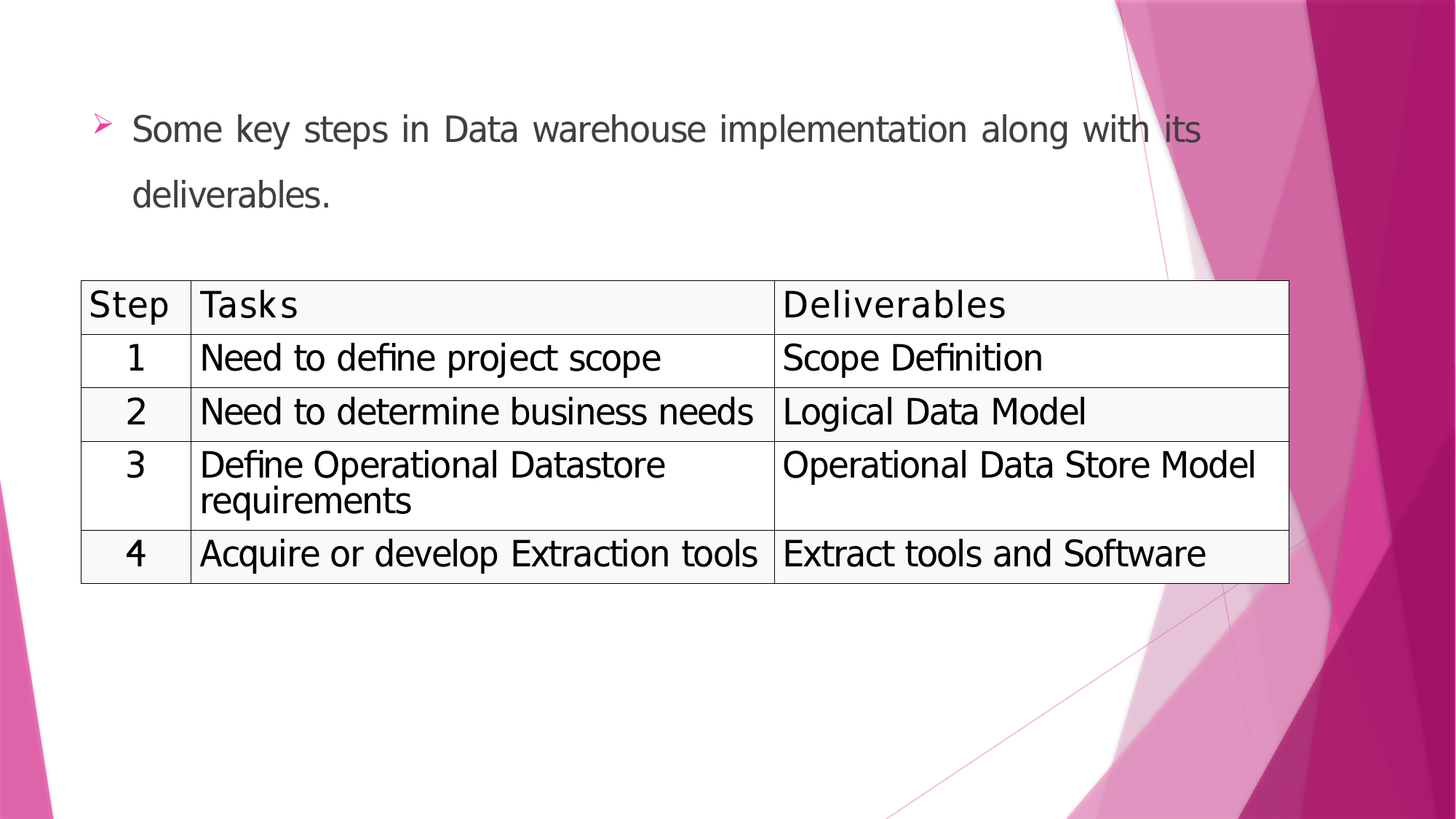

Some key steps in Data warehouse implementation along with its deliverables.

| Step | Tasks | Deliverables |
| --- | --- | --- |
| 1 | Need to define project scope | Scope Definition |
| 2 | Need to determine business needs | Logical Data Model |
| 3 | Define Operational Datastore requirements | Operational Data Store Model |
| 4 | Acquire or develop Extraction tools | Extract tools and Software |